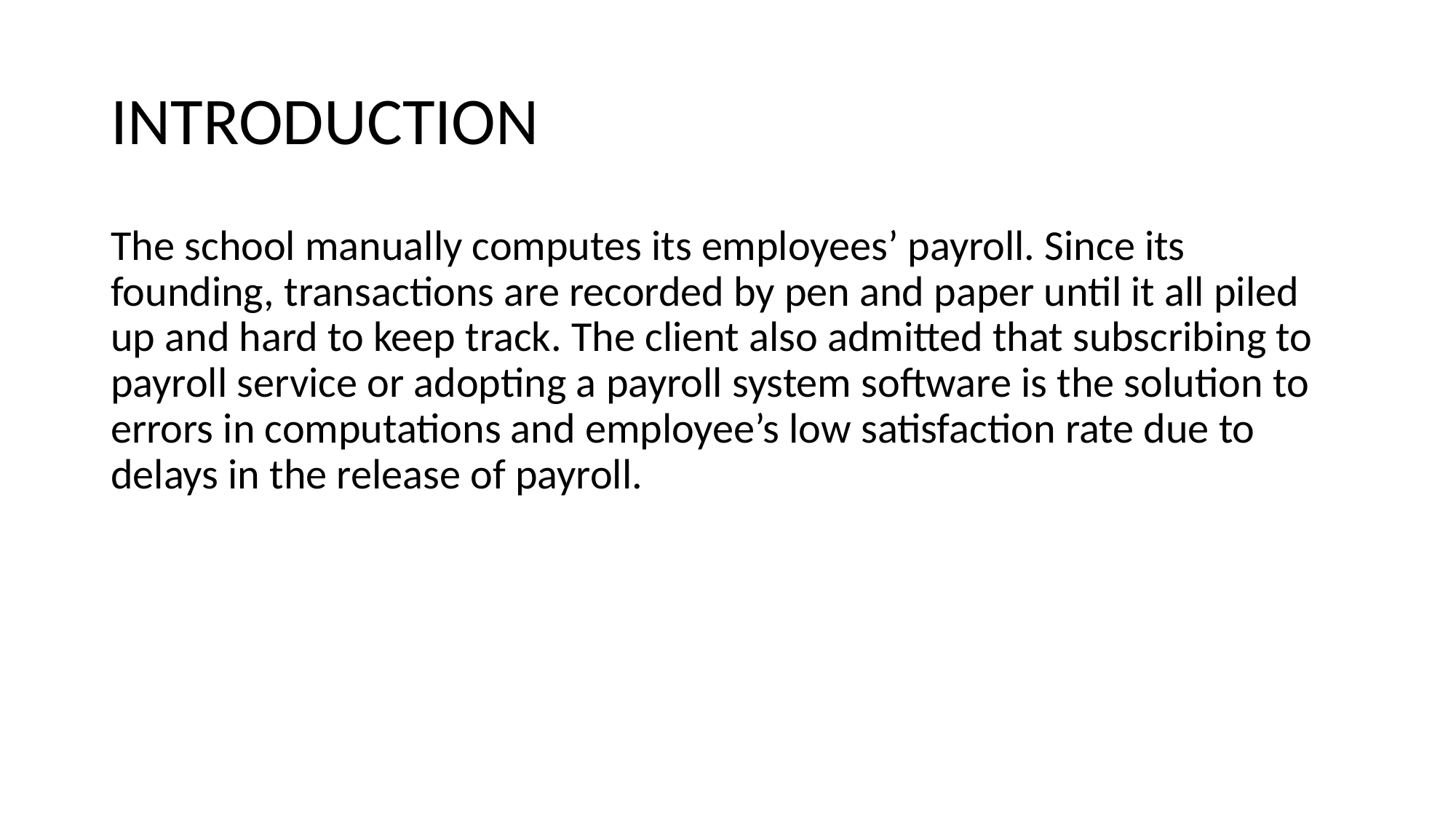

# INTRODUCTION
The school manually computes its employees’ payroll. Since its founding, transactions are recorded by pen and paper until it all piled up and hard to keep track. The client also admitted that subscribing to payroll service or adopting a payroll system software is the solution to errors in computations and employee’s low satisfaction rate due to delays in the release of payroll.